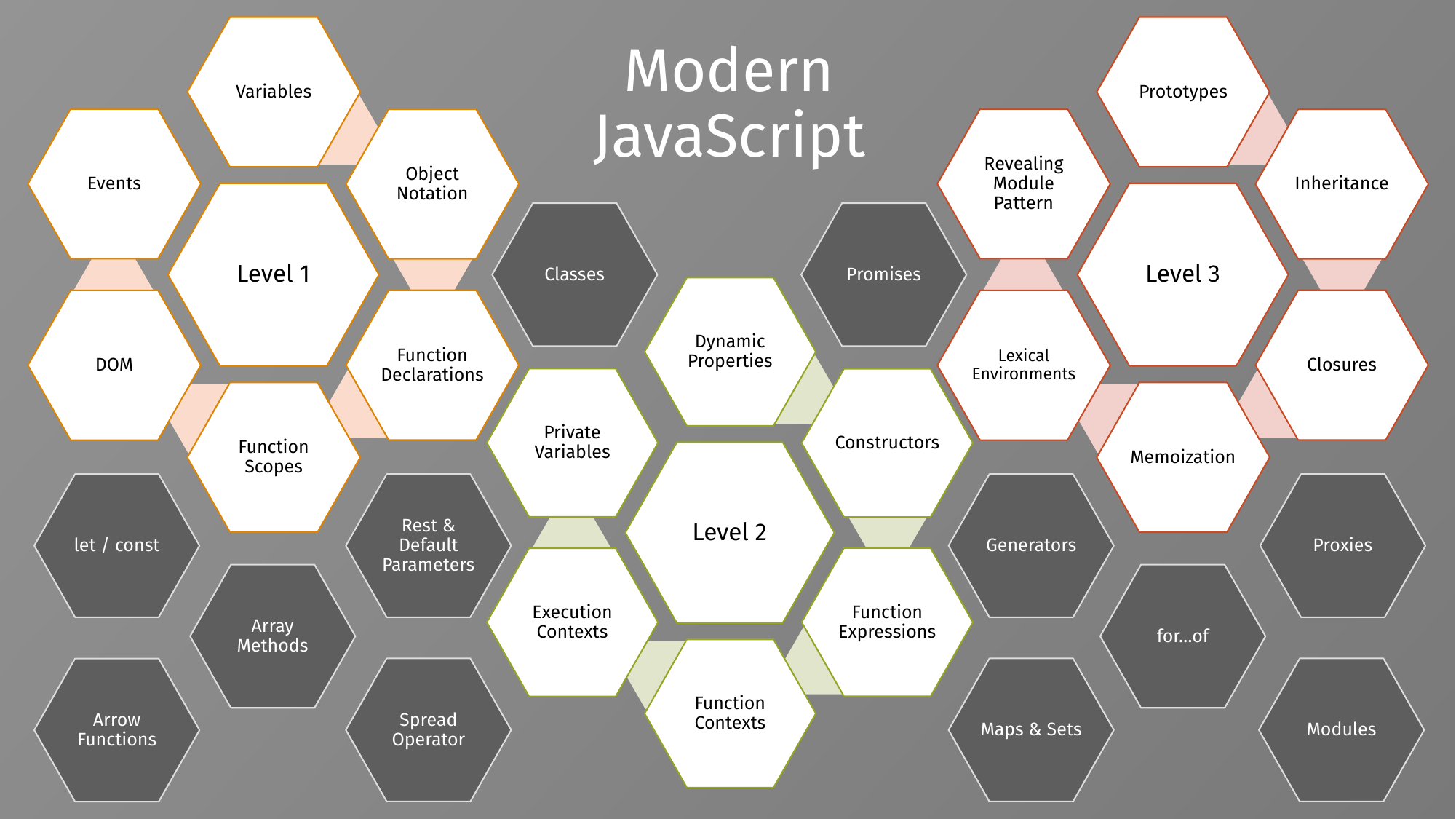

Level 1
Variables
Object Notation
Function Declarations
Function Scopes
DOM
Events
Level 3
Prototypes
Inheritance
Closures
Memoization
Lexical Environments
Revealing Module Pattern
# Modern JavaScript
Promises
Classes
Level 2
Dynamic Properties
Constructors
Function Expressions
Function Contexts
Execution Contexts
Private Variables
Proxies
Rest & Default Parameters
Generators
let / const
for…of
Array Methods
Modules
Spread Operator
Maps & Sets
Arrow Functions